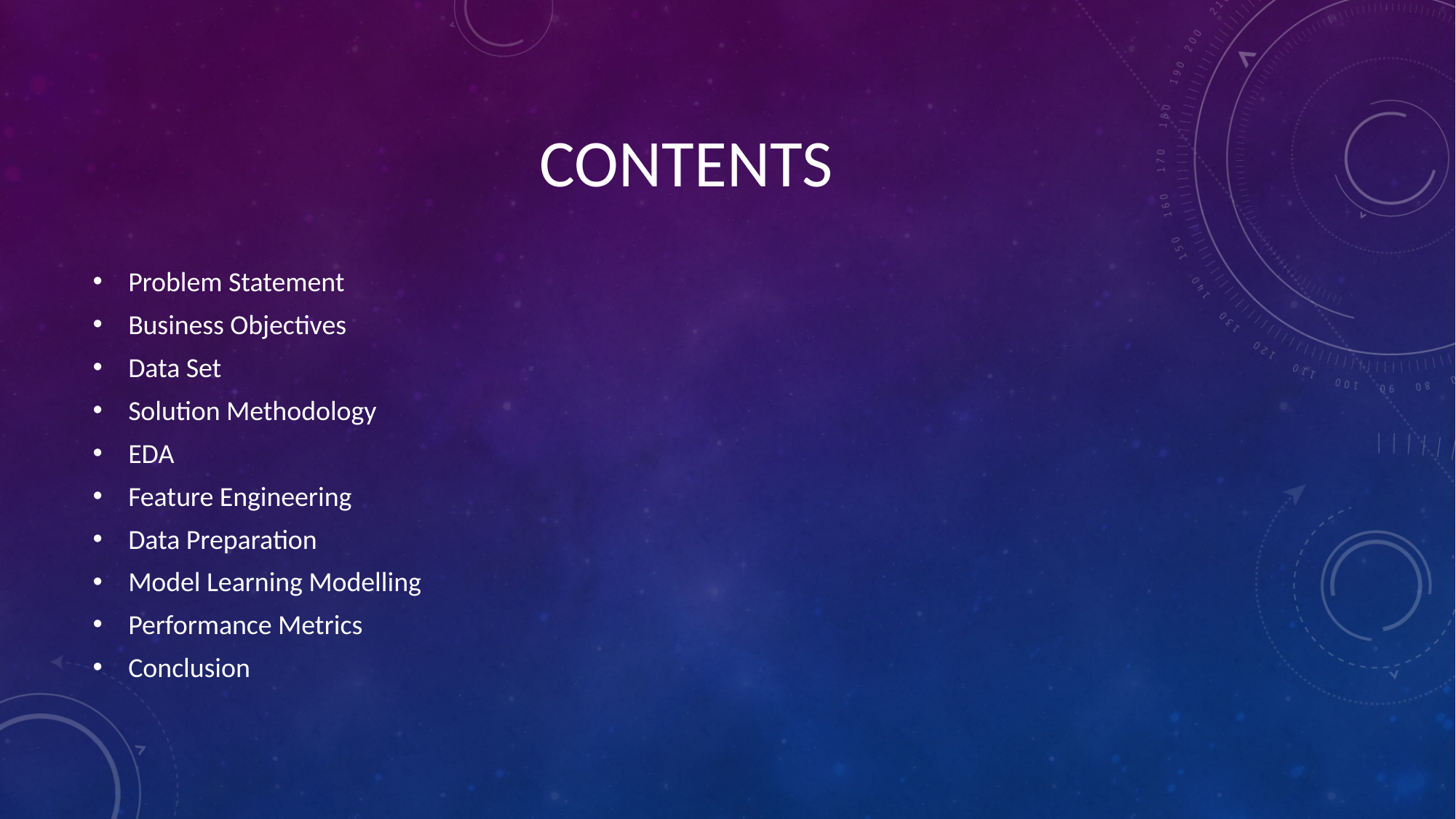

# Contents
Problem Statement
Business Objectives
Data Set
Solution Methodology
EDA
Feature Engineering
Data Preparation
Model Learning Modelling
Performance Metrics
Conclusion